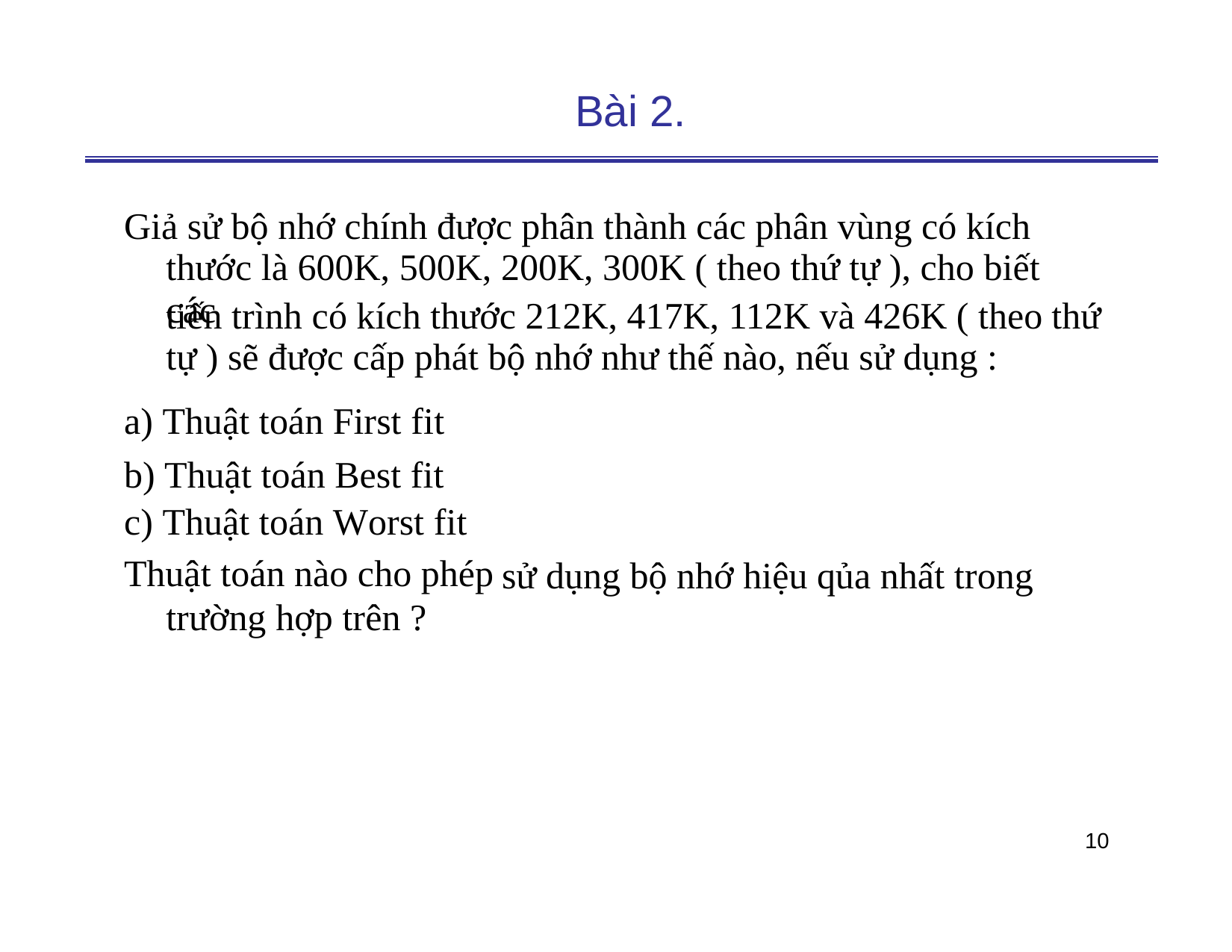

Bài 2.

Giả sử bộ nhớ chính được phân thành các phân vùng có kích
thước là 600K, 500K, 200K, 300K ( theo thứ tự ), cho biết các
tiến trình có kích thước 212K, 417K, 112K và 426K ( theo
tự ) sẽ được cấp phát bộ nhớ như thế nào, nếu sử dụng :
a) Thuật toán First fit b) Thuật toán Best fit
thứ
c) Thuật toán Worst fit
Thuật toán nào cho phép trường hợp trên ?
sử dụng bộ nhớ hiệu qủa nhất trong
10